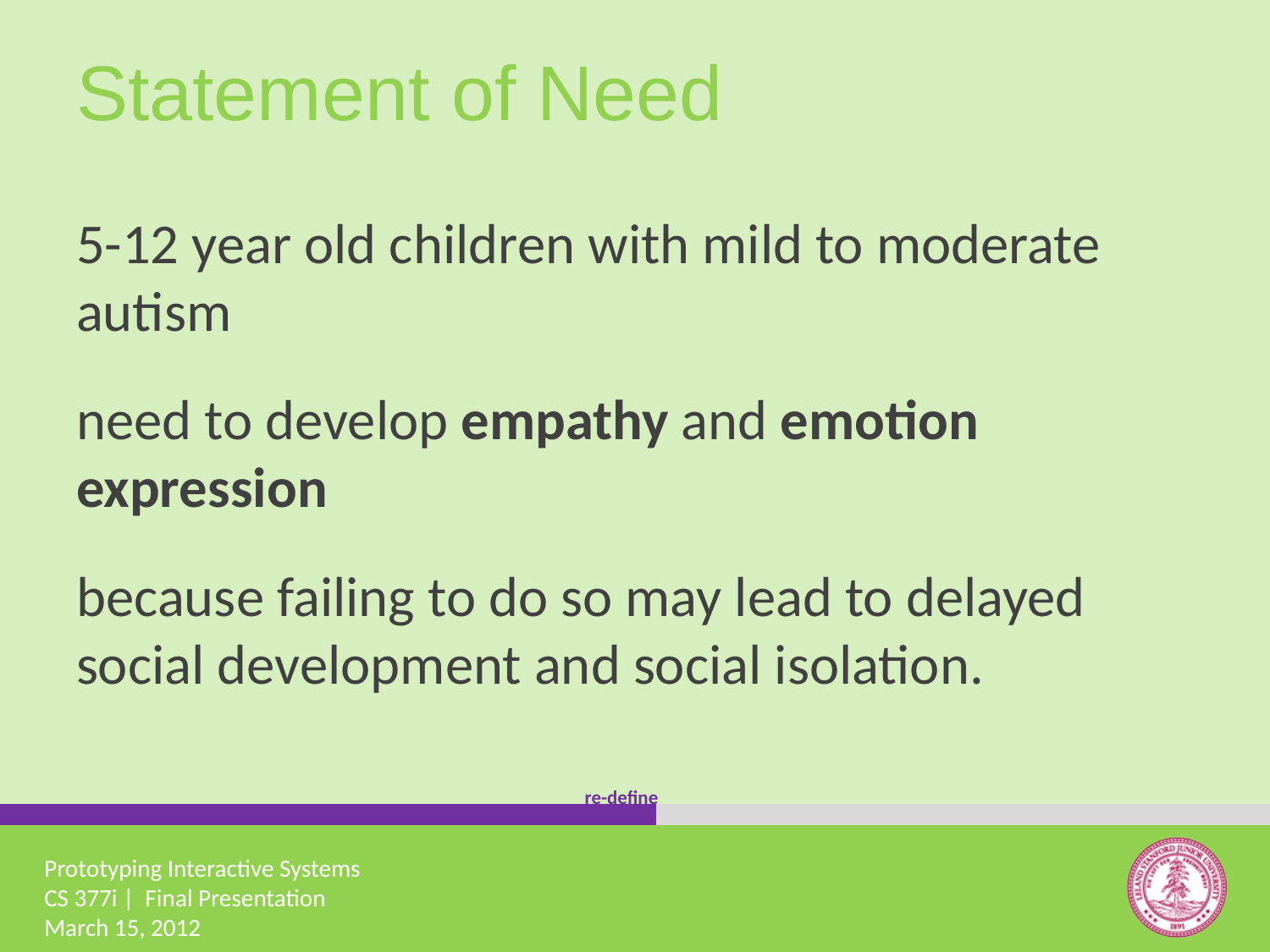

# Statement of Need
5-12 year old children with mild to moderate autism

need to develop empathy and emotion expression

because failing to do so may lead to delayed social development and social isolation.
re-define